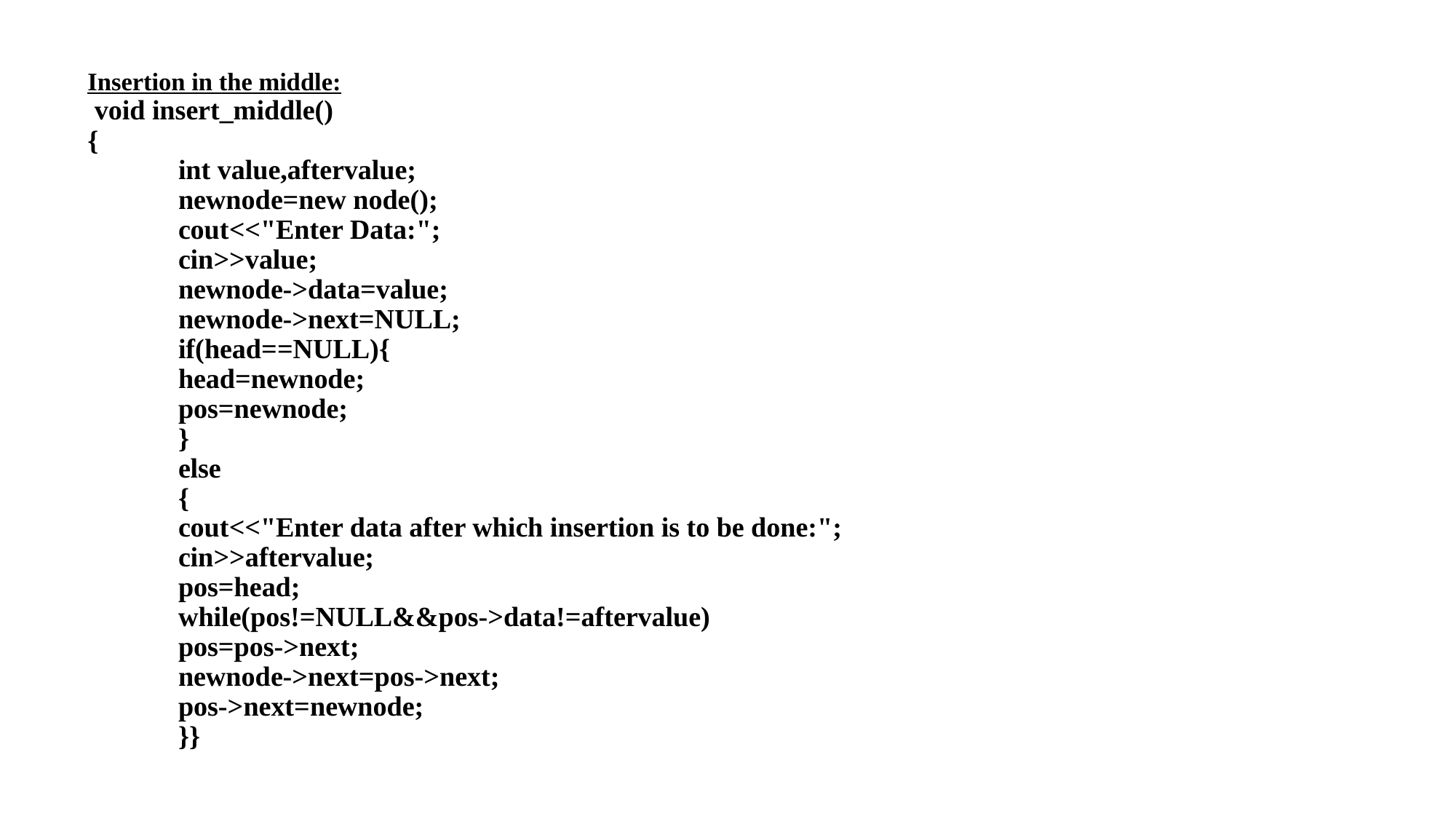

# Insertion in the middle:  void insert_middle() { int value,aftervalue; newnode=new node(); cout<<"Enter Data:"; cin>>value; newnode->data=value; newnode->next=NULL; if(head==NULL){ head=newnode; pos=newnode; } else { cout<<"Enter data after which insertion is to be done:"; cin>>aftervalue; pos=head; while(pos!=NULL&&pos->data!=aftervalue) pos=pos->next; newnode->next=pos->next; pos->next=newnode; }}